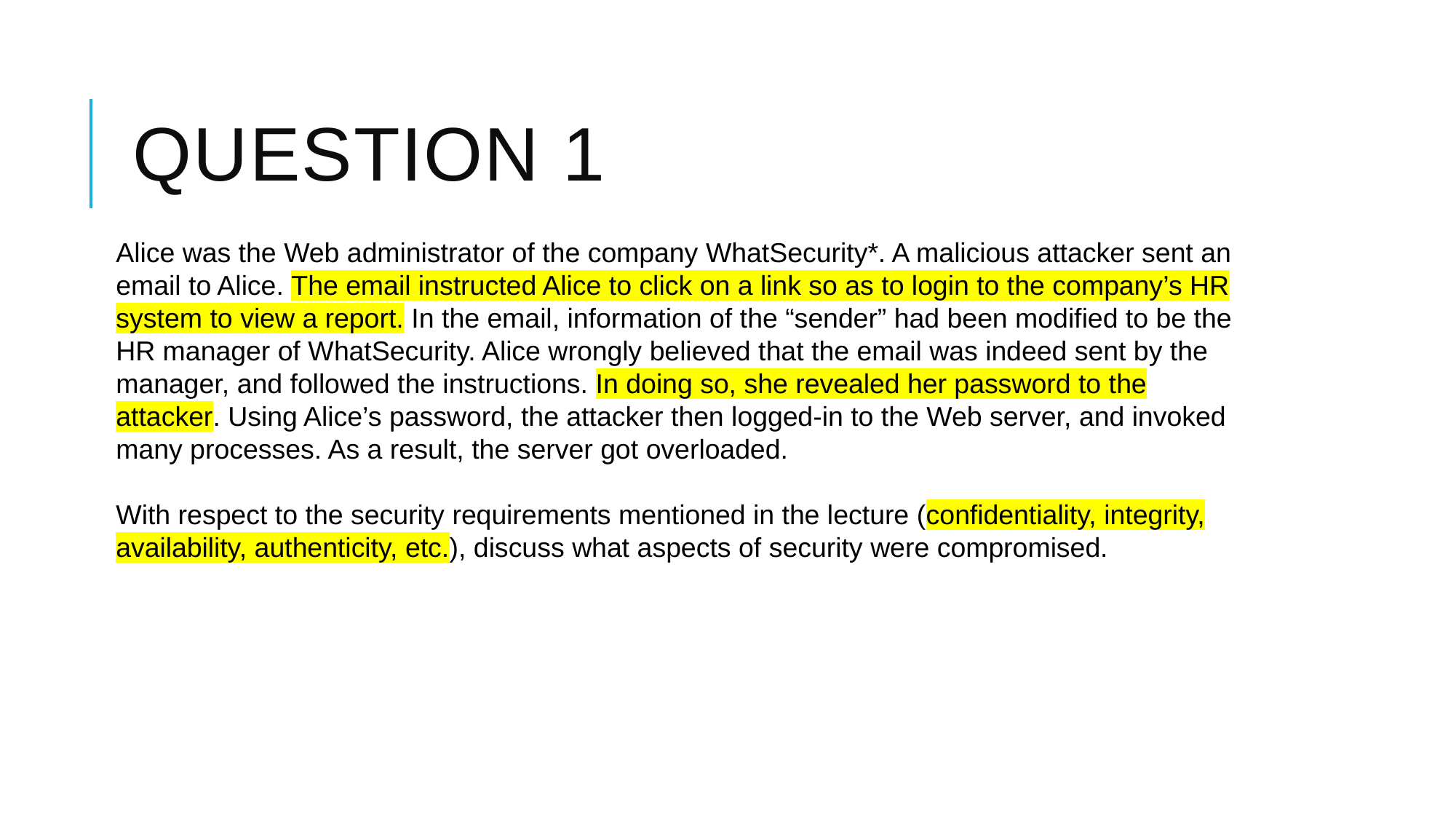

# Question 1
Alice was the Web administrator of the company WhatSecurity*. A malicious attacker sent an email to Alice. The email instructed Alice to click on a link so as to login to the company’s HR system to view a report. In the email, information of the “sender” had been modified to be the HR manager of WhatSecurity. Alice wrongly believed that the email was indeed sent by the manager, and followed the instructions. In doing so, she revealed her password to the attacker. Using Alice’s password, the attacker then logged-in to the Web server, and invoked many processes. As a result, the server got overloaded.

With respect to the security requirements mentioned in the lecture (confidentiality, integrity, availability, authenticity, etc.), discuss what aspects of security were compromised.